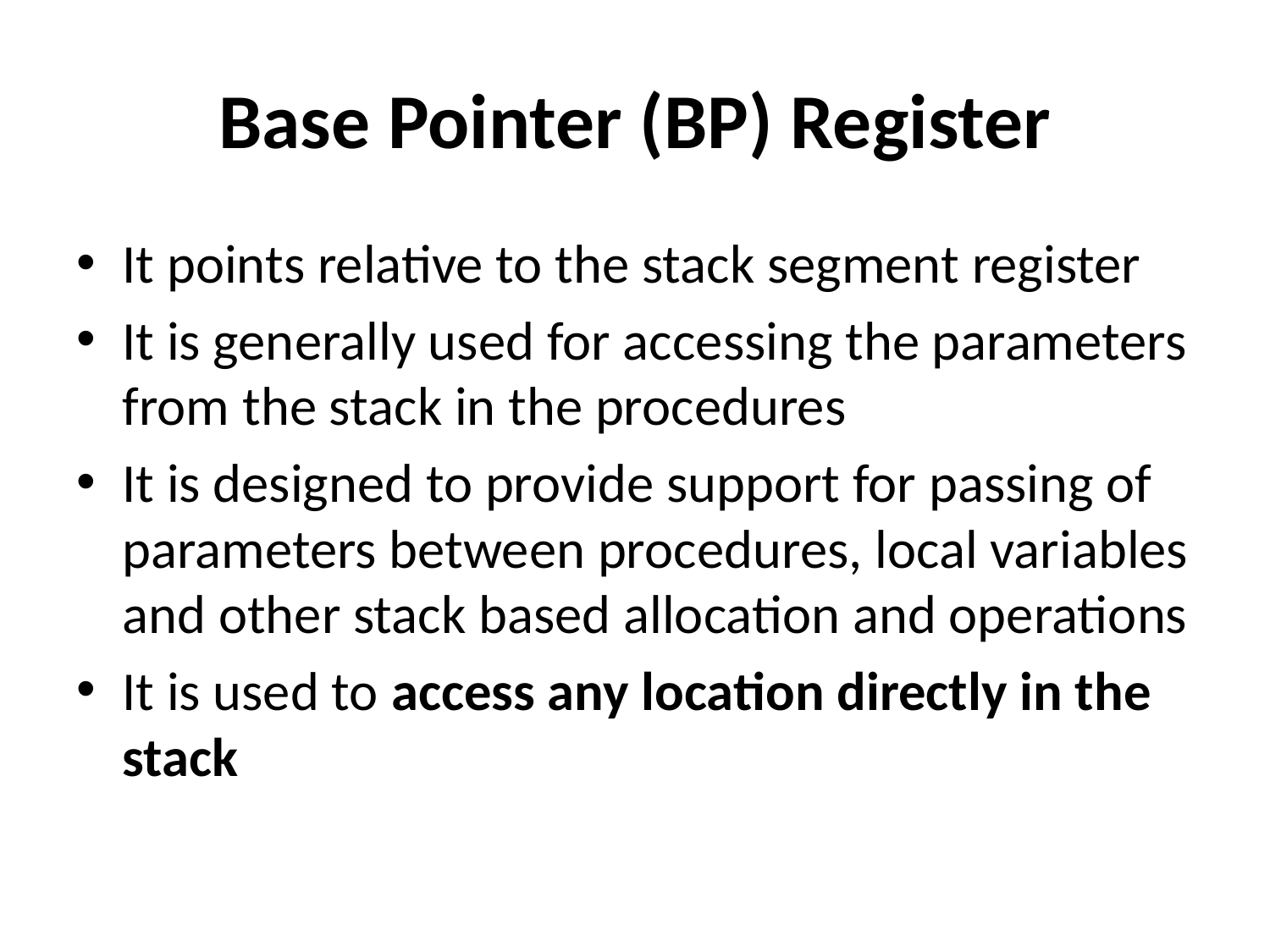

# Base Pointer (BP) Register
It points relative to the stack segment register
It is generally used for accessing the parameters from the stack in the procedures
It is designed to provide support for passing of parameters between procedures, local variables and other stack based allocation and operations
It is used to access any location directly in the stack